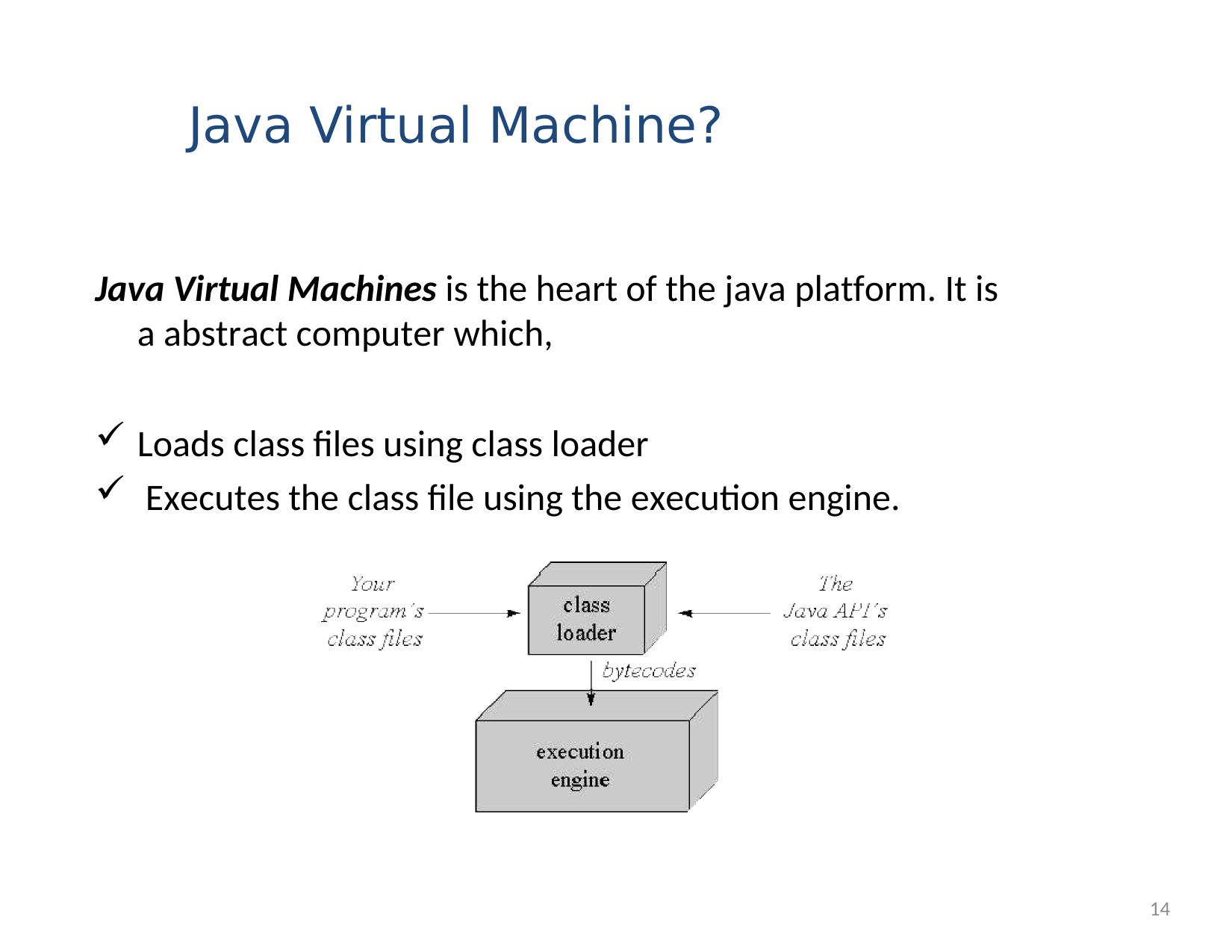

Java Virtual Machine?
Java Virtual Machines is the heart of the java platform. It is a abstract computer which,

Loads class files using class loader
Executes the class file using the execution engine.

14